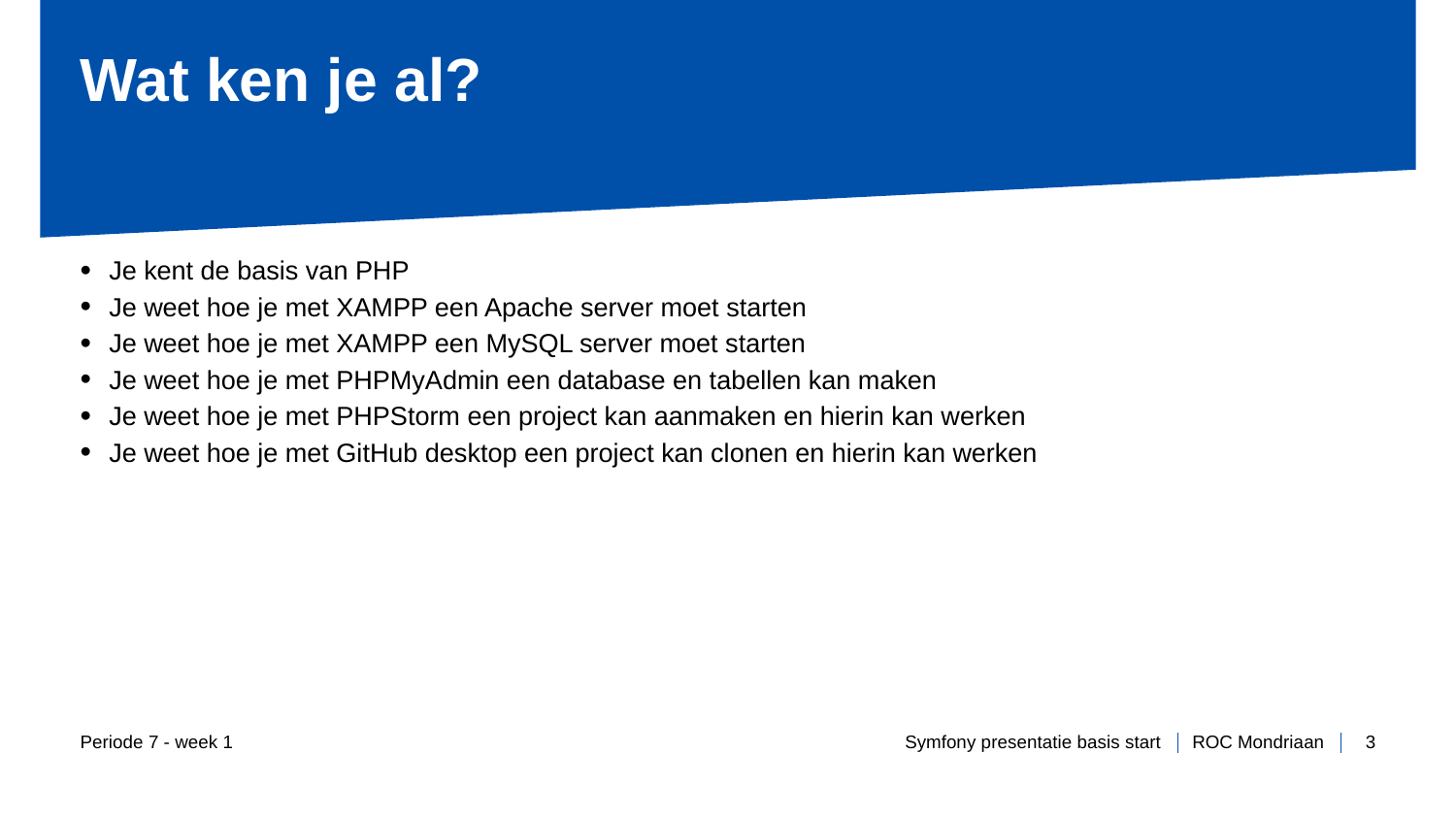

# Wat ken je al?
Je kent de basis van PHP
Je weet hoe je met XAMPP een Apache server moet starten
Je weet hoe je met XAMPP een MySQL server moet starten
Je weet hoe je met PHPMyAdmin een database en tabellen kan maken
Je weet hoe je met PHPStorm een project kan aanmaken en hierin kan werken
Je weet hoe je met GitHub desktop een project kan clonen en hierin kan werken
Periode 7 - week 1
Symfony presentatie basis start
3